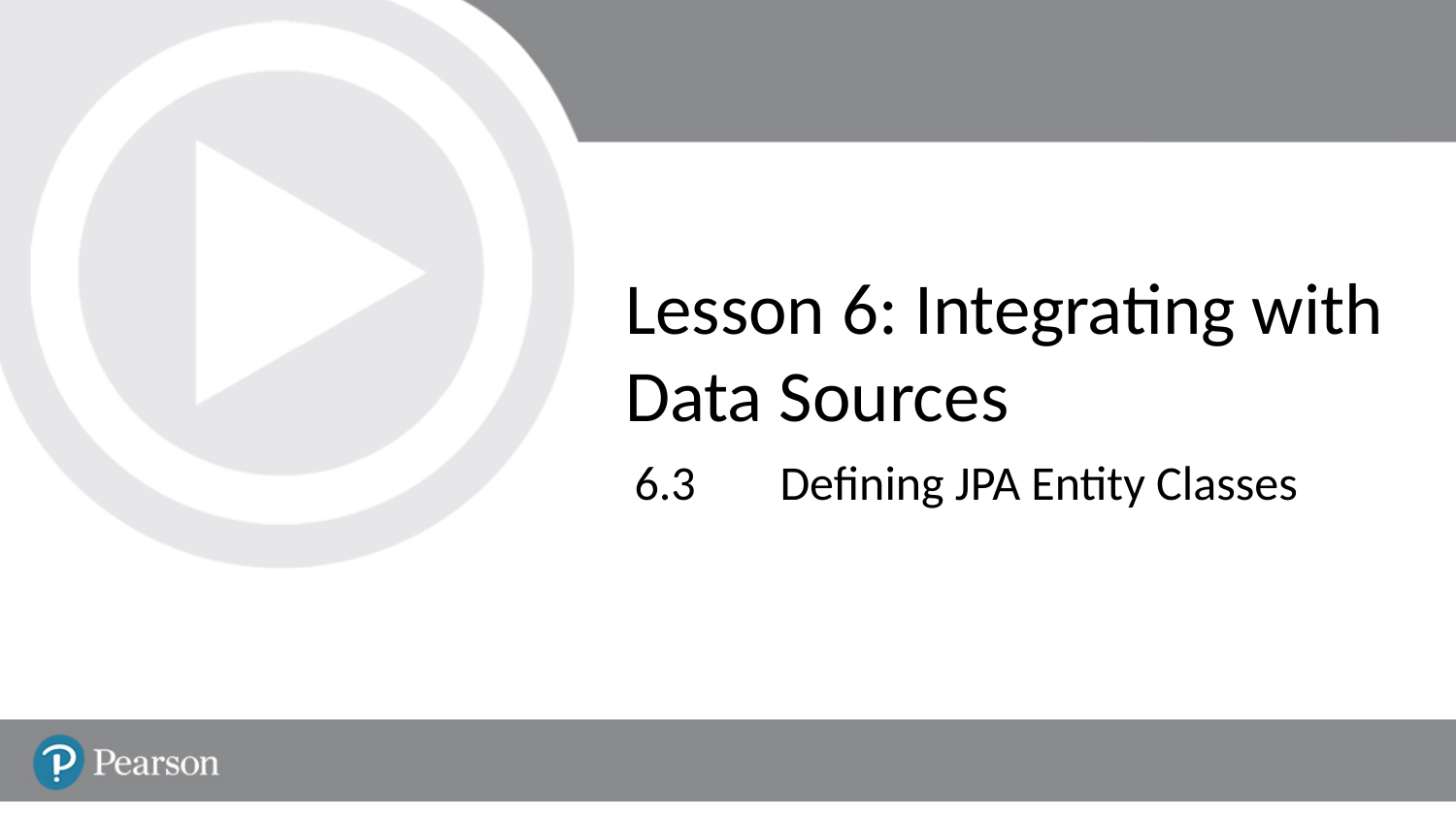

# Lesson 6: Integrating with Data Sources
6.3	Defining JPA Entity Classes